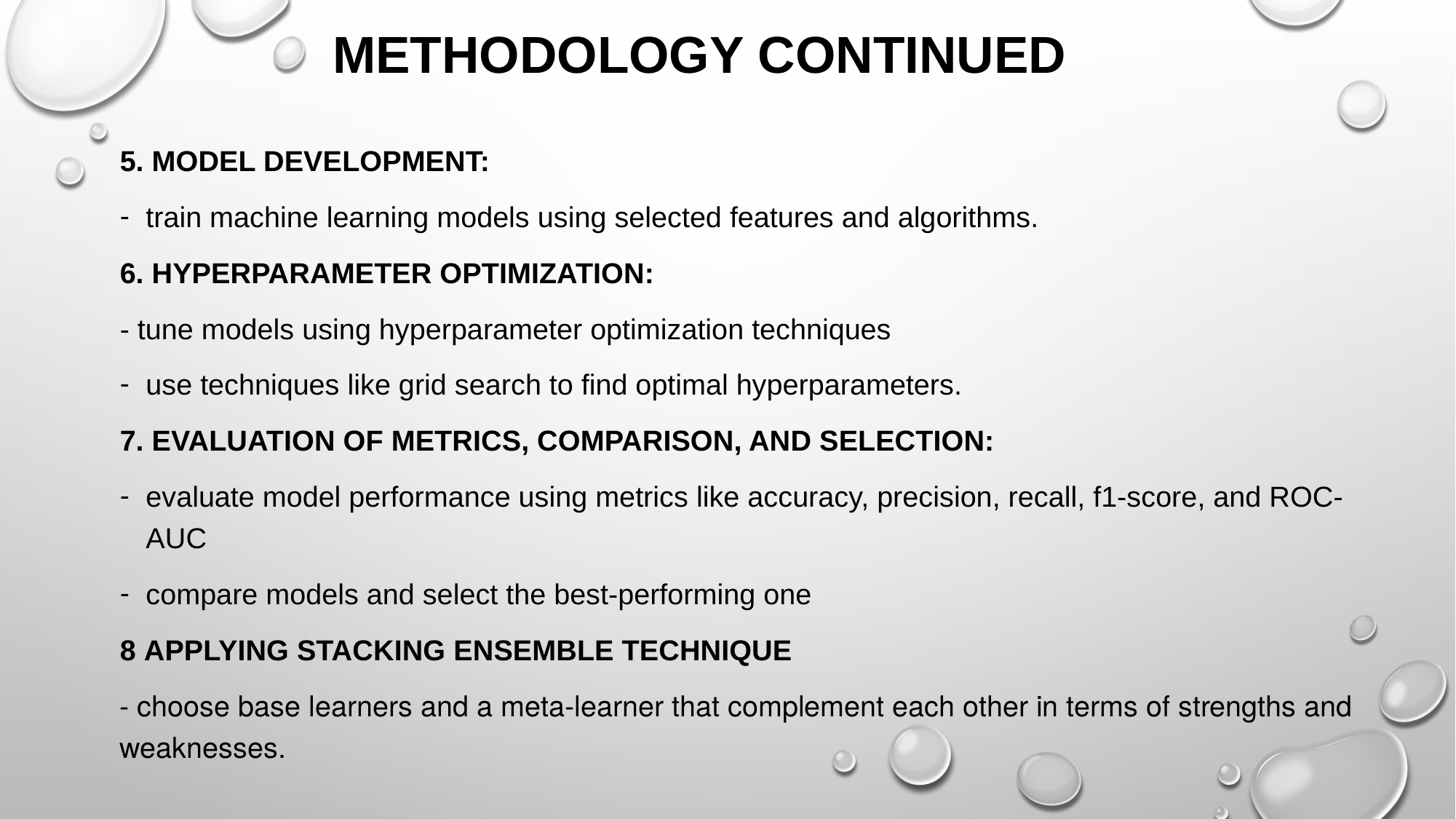

# METHODOLOGY continued
5. MODEL DEVELOPMENT:
train machine learning models using selected features and algorithms.
6. HYPERPARAMETER OPTIMIZATION:
- tune models using hyperparameter optimization techniques
use techniques like grid search to find optimal hyperparameters.
7. EVALUATION OF METRICS, COMPARISON, AND SELECTION:
evaluate model performance using metrics like accuracy, precision, recall, f1-score, and ROC-AUC
compare models and select the best-performing one
8 APPLYING STACKING ENSEMBLE TECHNIQUE
- choose base learners and a meta-learner that complement each other in terms of strengths and weaknesses.